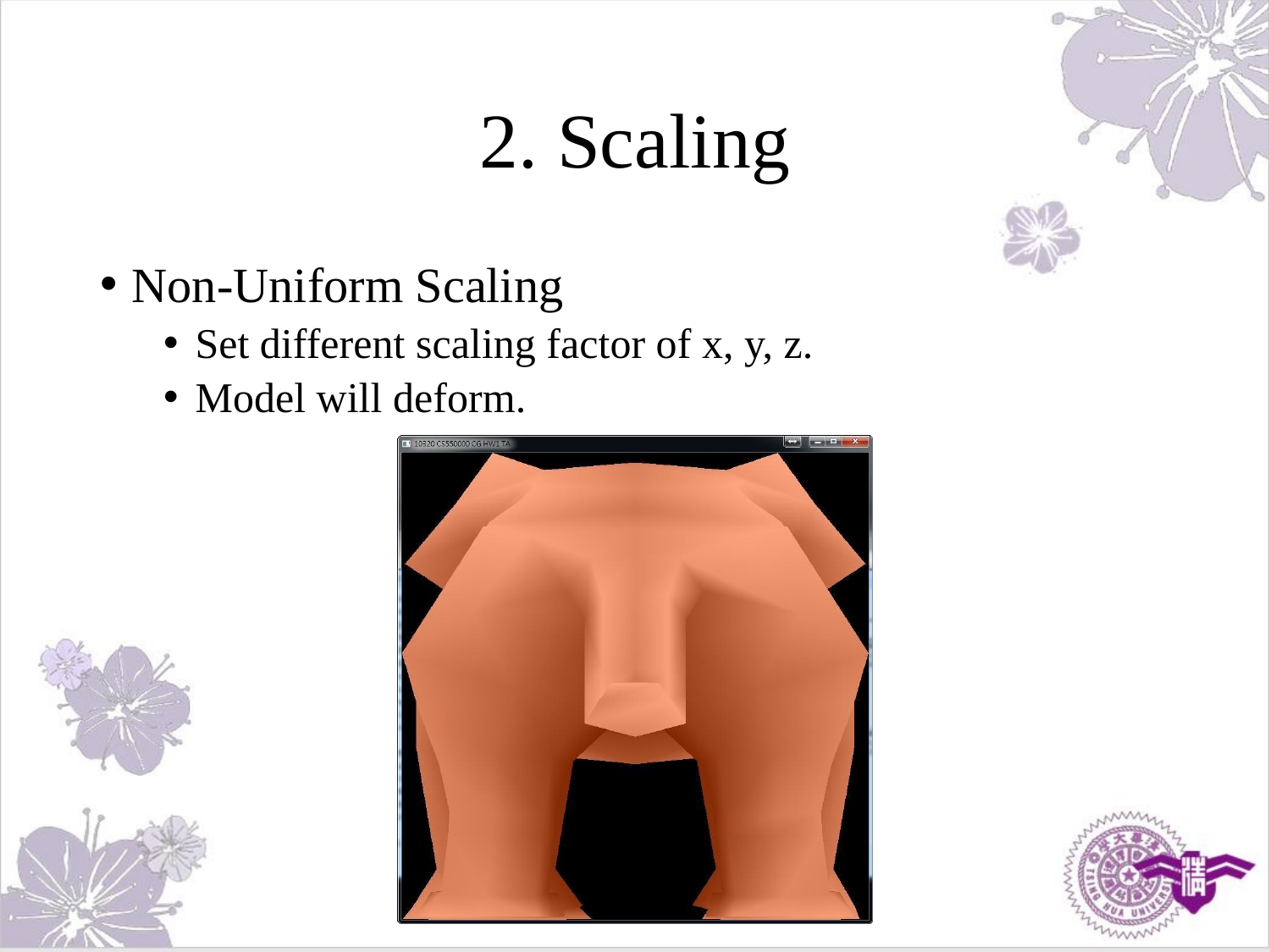

# 2. Scaling
Non-Uniform Scaling
Set different scaling factor of x, y, z.
Model will deform.